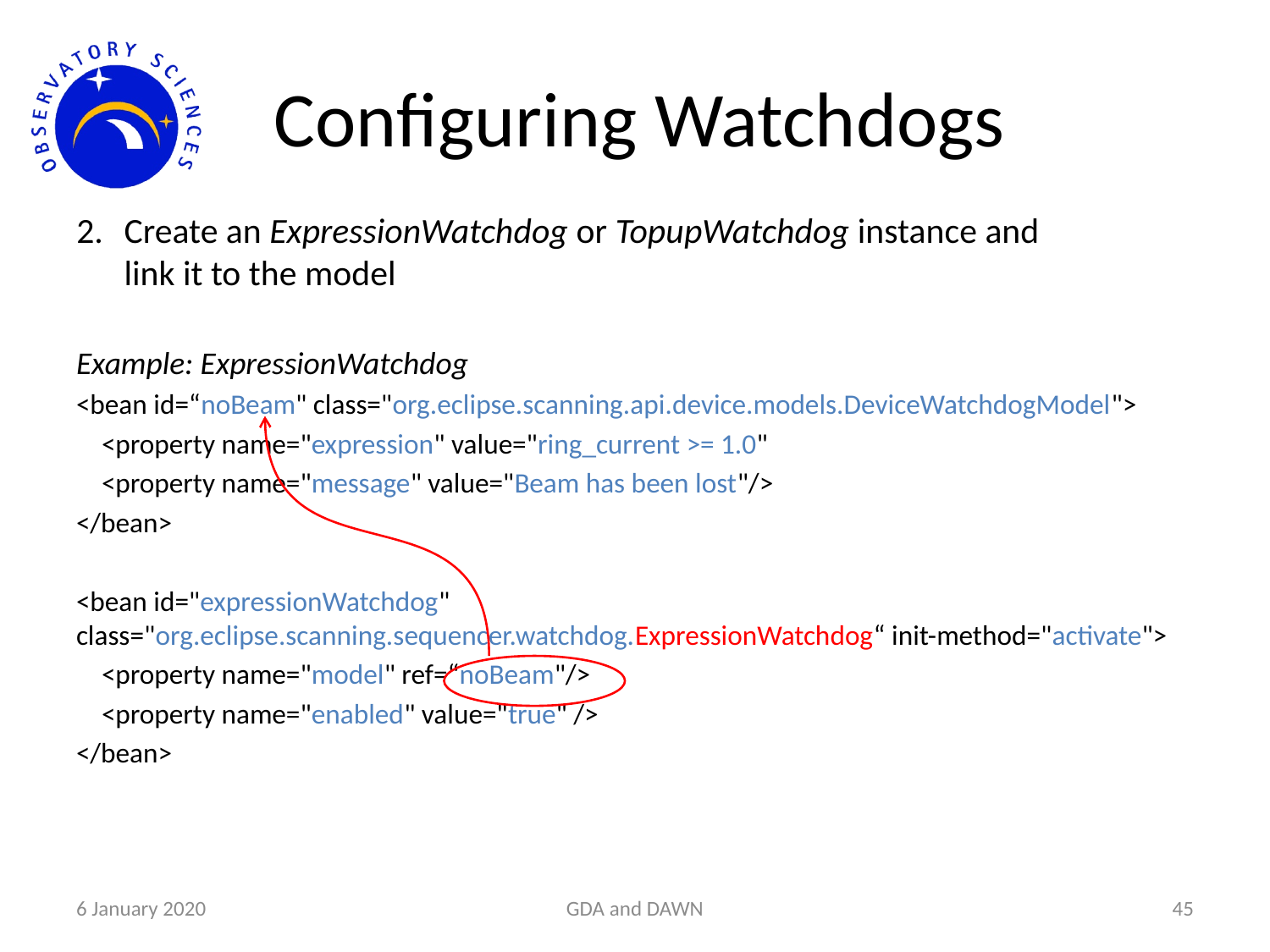

# Configuring Watchdogs
Create an ExpressionWatchdog or TopupWatchdog instance and link it to the model
Example: ExpressionWatchdog
<bean id=“noBeam" class="org.eclipse.scanning.api.device.models.DeviceWatchdogModel">
    <property name="expression" value="ring_current >= 1.0"
    <property name="message" value="Beam has been lost"/>
</bean>

<bean id="expressionWatchdog" class="org.eclipse.scanning.sequencer.watchdog.ExpressionWatchdog“ init-method="activate">
    <property name="model" ref=“noBeam"/>
    <property name="enabled" value="true" />
</bean>

6 January 2020
GDA and DAWN
45